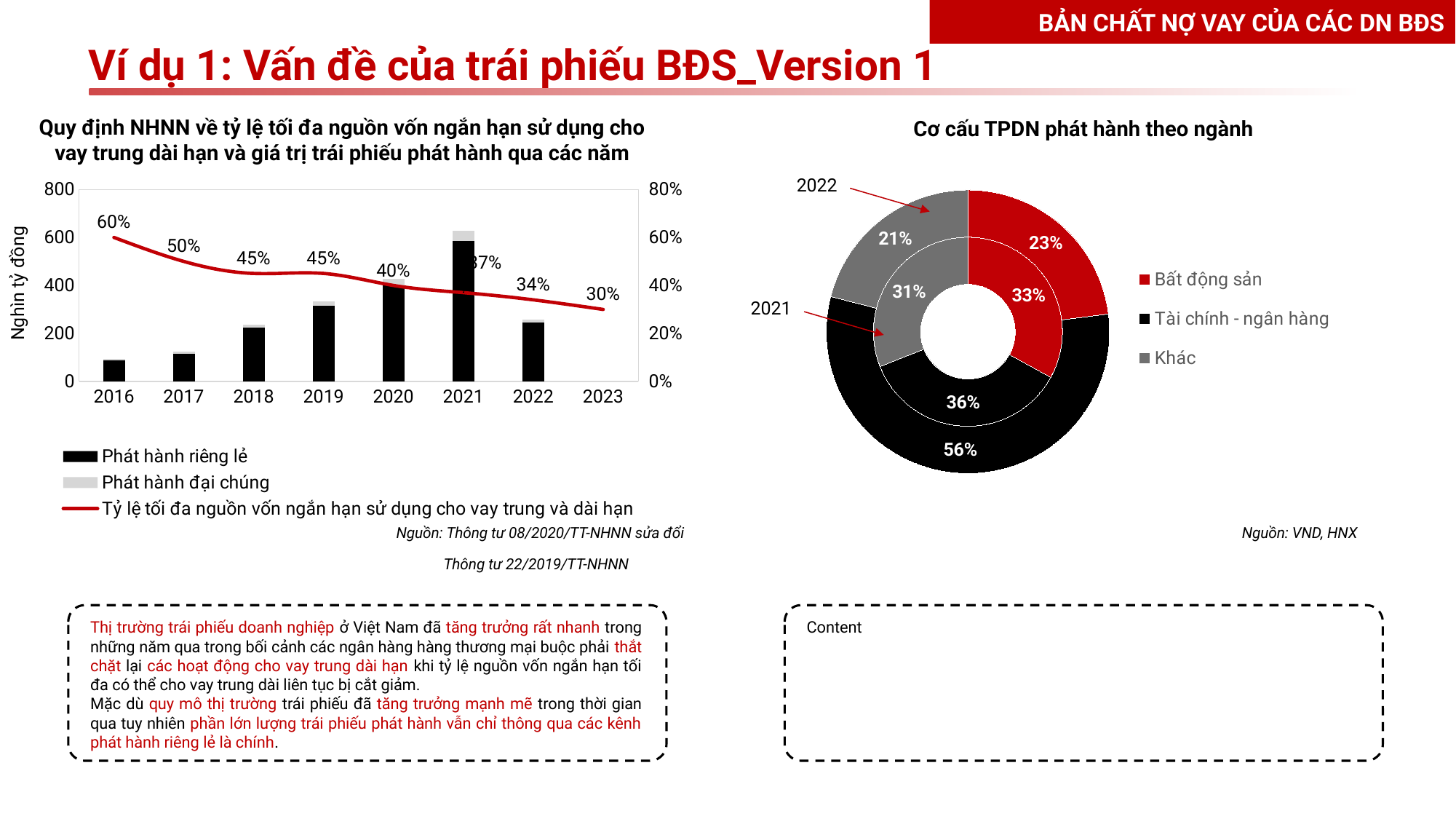

BẢN CHẤT NỢ VAY CỦA CÁC DN BĐS
Ví dụ 1: Vấn đề của trái phiếu BĐS_Version 1

Quy định NHNN về tỷ lệ tối đa nguồn vốn ngắn hạn sử dụng cho vay trung dài hạn và giá trị trái phiếu phát hành qua các năm
Cơ cấu TPDN phát hành theo ngành

### Chart

| Category | 2021 | 2022 |
|---|---|---|
| Bất động sản | 0.33 | 0.23 |
| Tài chính - ngân hàng | 0.36 | 0.56 |
| Khác | 0.31 | 0.21 |
2022

### Chart

| Category | Phát hành riêng lẻ | Phát hành đại chúng | Tỷ lệ tối đa nguồn vốn ngắn hạn sử dụng cho vay trung và dài hạn |
|---|---|---|---|
| 2016 | 87.0 | 8.0 | 0.6 |
| 2017 | 115.0 | 8.0 | 0.5 |
| 2018 | 224.0 | 14.0 | 0.45 |
| 2019 | 314.0 | 21.0 | 0.45 |
| 2020 | 401.0 | 28.0 | 0.4 |
| 2021 | 584.0 | 42.7 | 0.37 |
| 2022 | 247.0 | 10.6 | 0.34 |
| 2023 | None | None | 0.3 |
2021
Nguồn: Thông tư 08/2020/TT-NHNN sửa đổi
             Thông tư 22/2019/TT-NHNN

Nguồn: VND, HNX

Thị trường trái phiếu doanh nghiệp ở Việt Nam đã tăng trưởng rất nhanh trong những năm qua trong bối cảnh các ngân hàng hàng thương mại buộc phải thắt chặt lại các hoạt động cho vay trung dài hạn khi tỷ lệ nguồn vốn ngắn hạn tối đa có thể cho vay trung dài liên tục bị cắt giảm.
Mặc dù quy mô thị trường trái phiếu đã tăng trưởng mạnh mẽ trong thời gian qua tuy nhiên phần lớn lượng trái phiếu phát hành vẫn chỉ thông qua các kênh phát hành riêng lẻ là chính.

Content